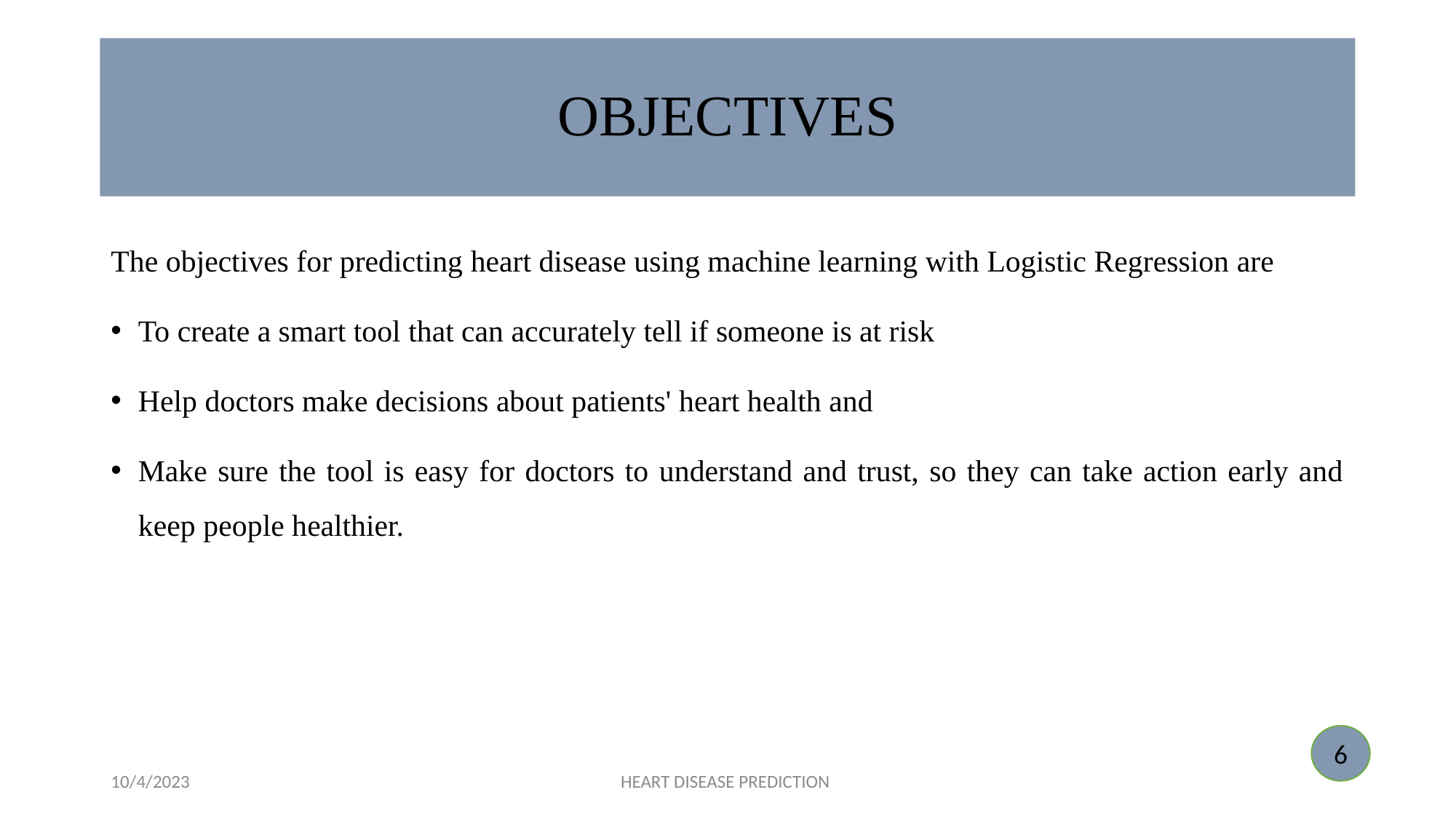

# OBJECTIVES
The objectives for predicting heart disease using machine learning with Logistic Regression are
To create a smart tool that can accurately tell if someone is at risk
Help doctors make decisions about patients' heart health and
Make sure the tool is easy for doctors to understand and trust, so they can take action early and keep people healthier.
6
10/4/2023
HEART DISEASE PREDICTION